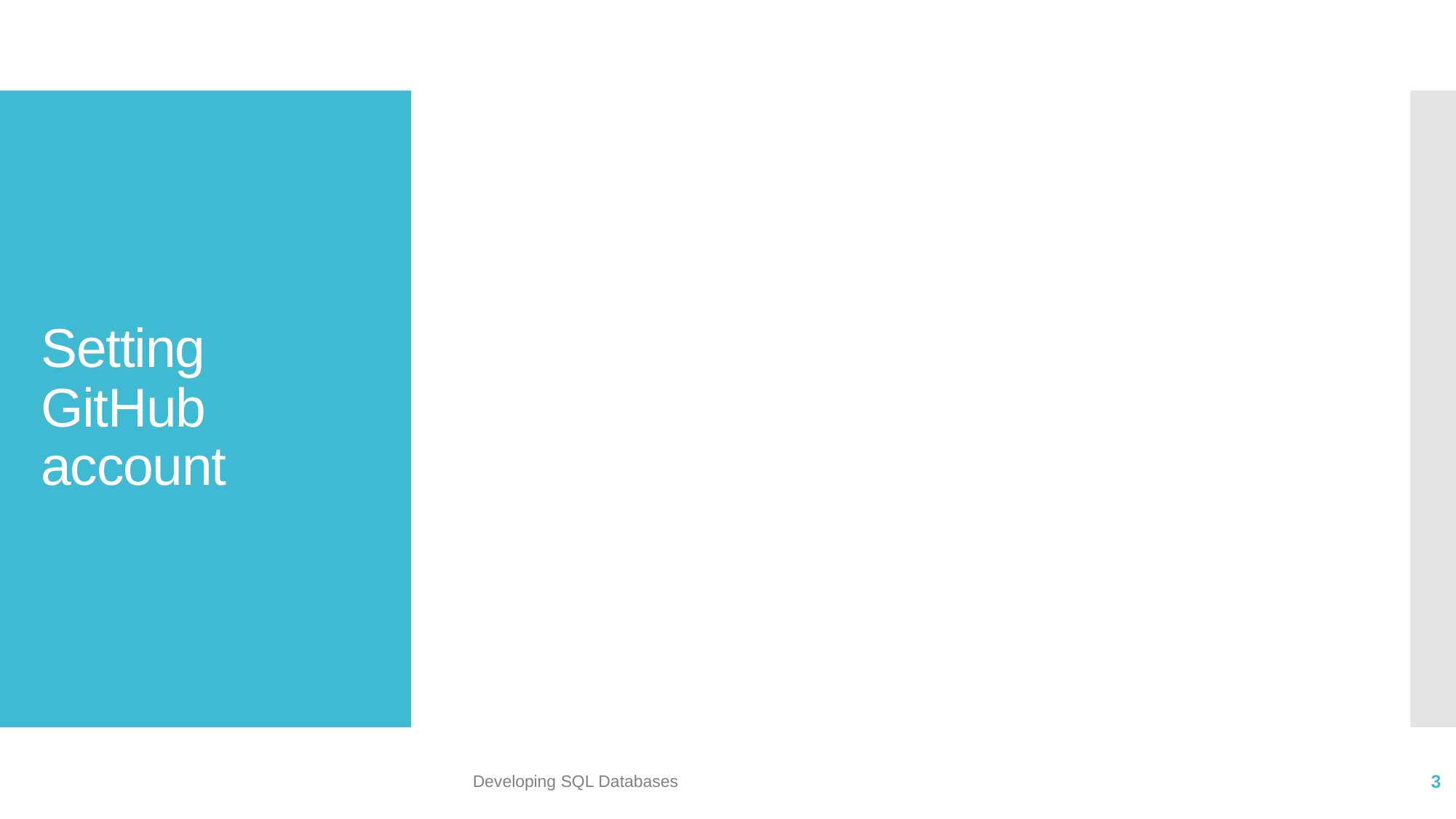

# Setting GitHub account
Developing SQL Databases
3